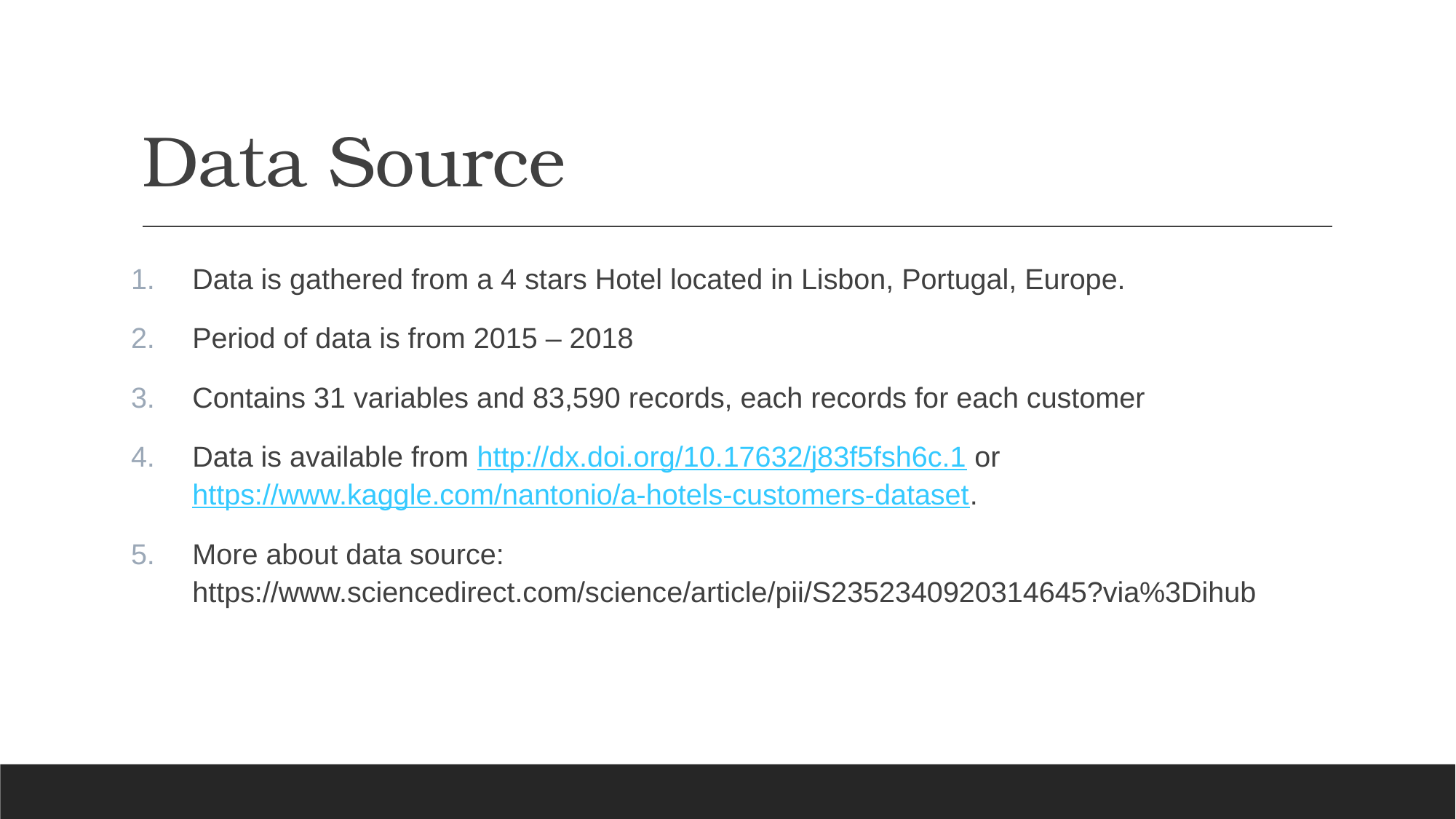

# Data Source
Data is gathered from a 4 stars Hotel located in Lisbon, Portugal, Europe.
Period of data is from 2015 – 2018
Contains 31 variables and 83,590 records, each records for each customer
Data is available from http://dx.doi.org/10.17632/j83f5fsh6c.1 or https://www.kaggle.com/nantonio/a-hotels-customers-dataset.
More about data source: https://www.sciencedirect.com/science/article/pii/S2352340920314645?via%3Dihub